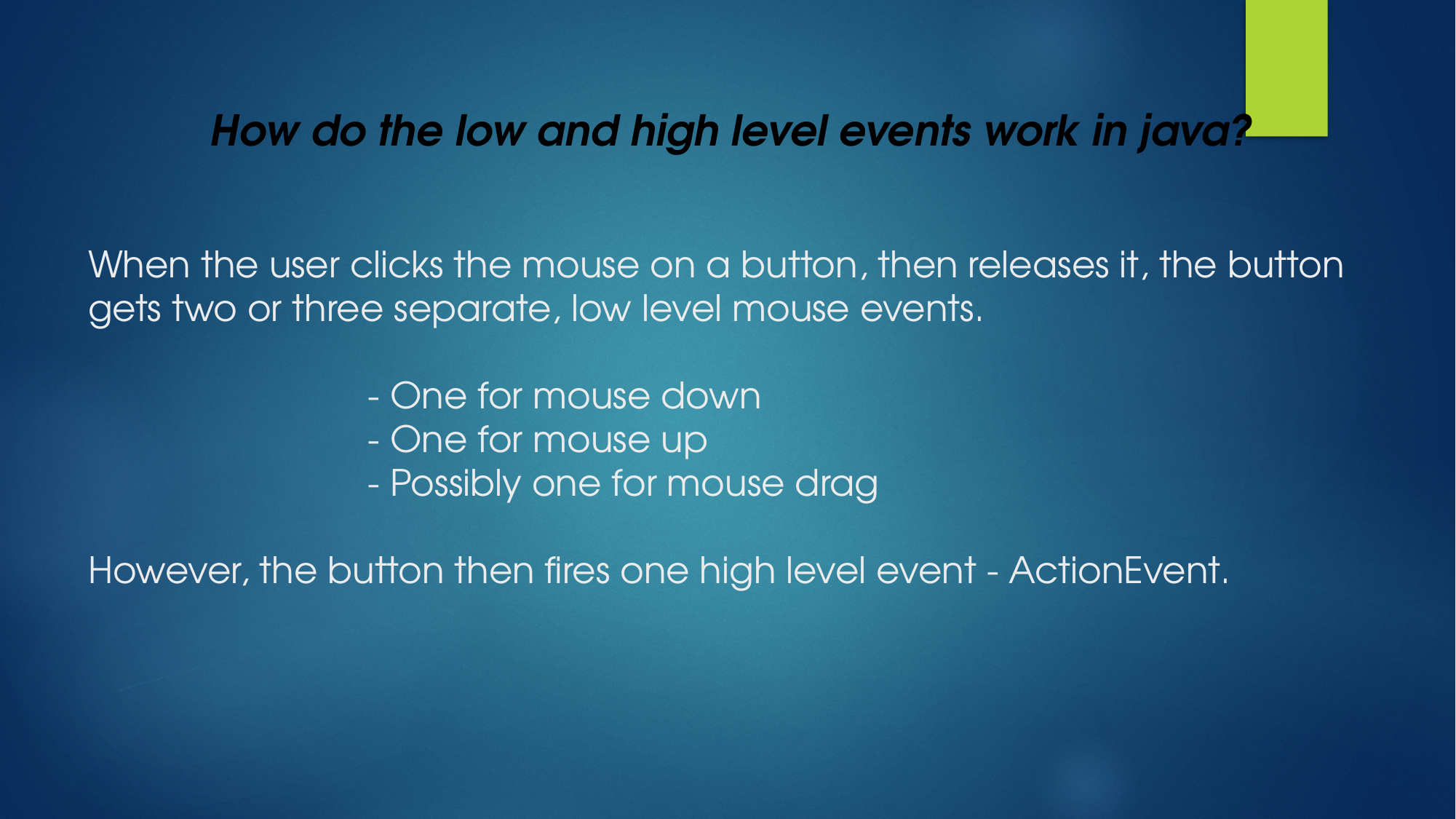

# How do the low and high level events work in java? When the user clicks the mouse on a button, then releases it, the button gets two or three separate, low level mouse events. - One for mouse down - One for mouse up - Possibly one for mouse drag However, the button then fires one high level event - ActionEvent.